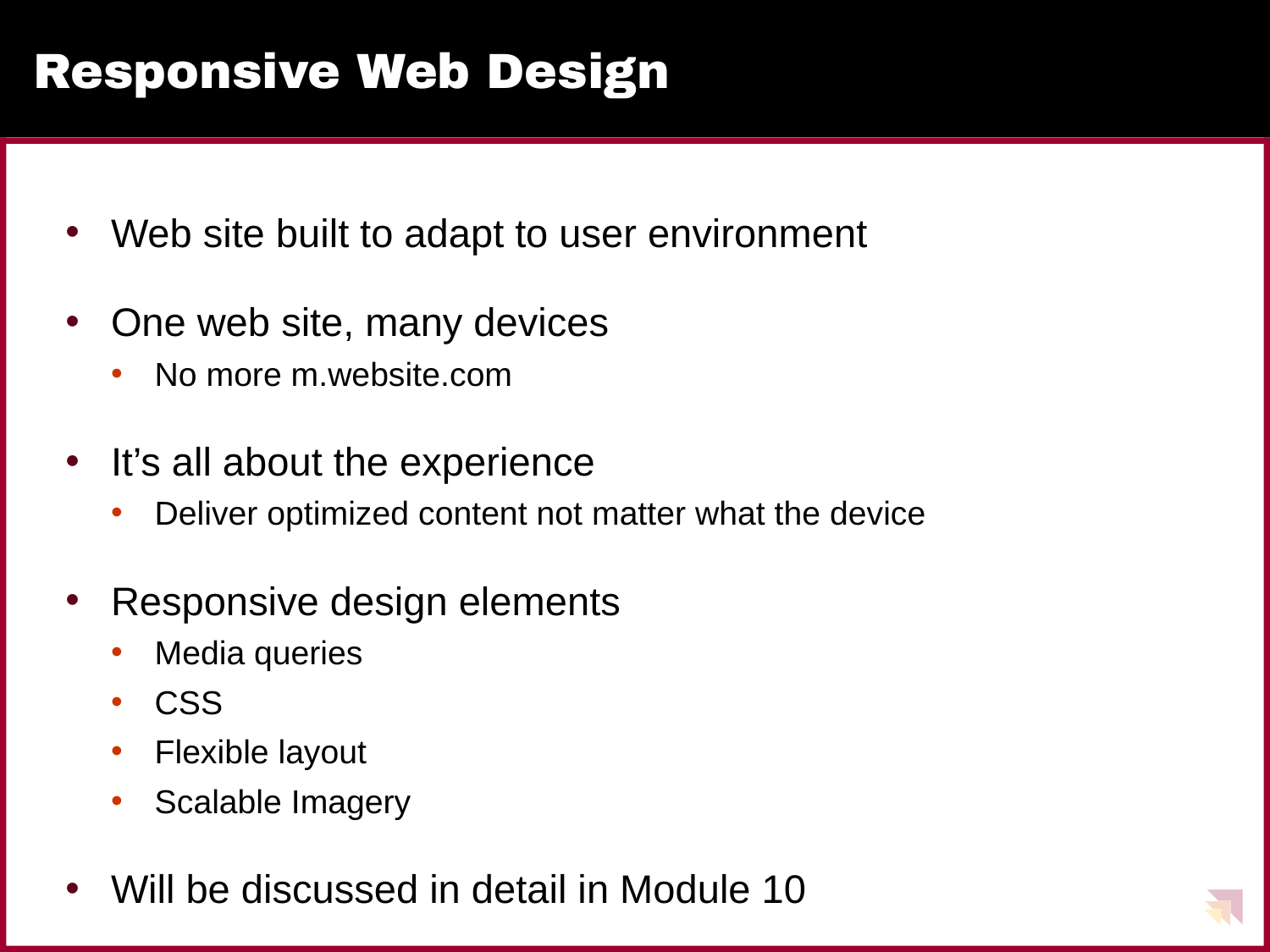

# Responsive Web Design
Web site built to adapt to user environment
One web site, many devices
No more m.website.com
It’s all about the experience
Deliver optimized content not matter what the device
Responsive design elements
Media queries
CSS
Flexible layout
Scalable Imagery
Will be discussed in detail in Module 10